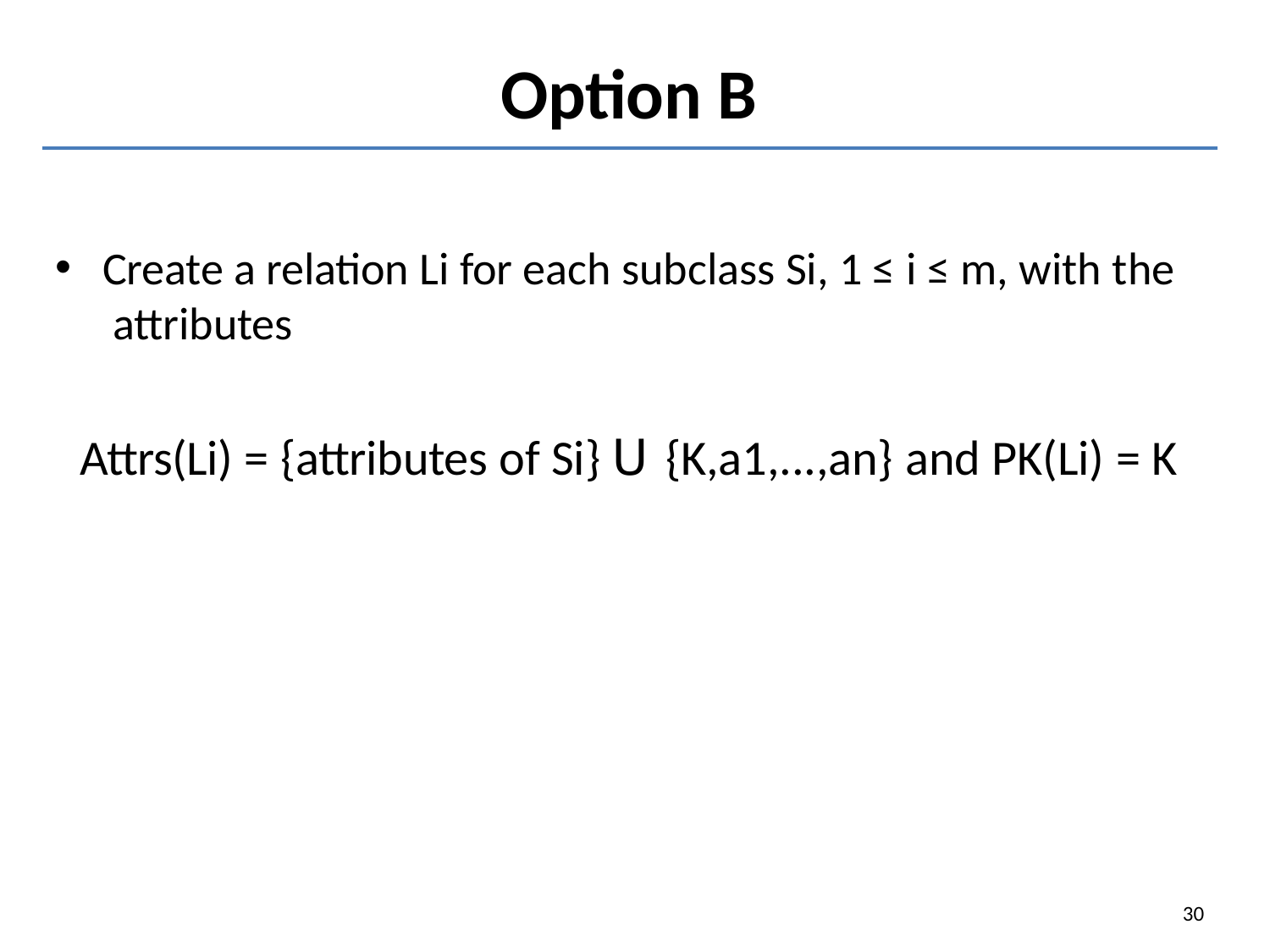

# Option B
Create a relation Li for each subclass Si, 1 ≤ i ≤ m, with the  attributes

Attrs(Li) = {attributes of Si} 𝖴 {K,a1,...,an} and PK(Li) = K
30